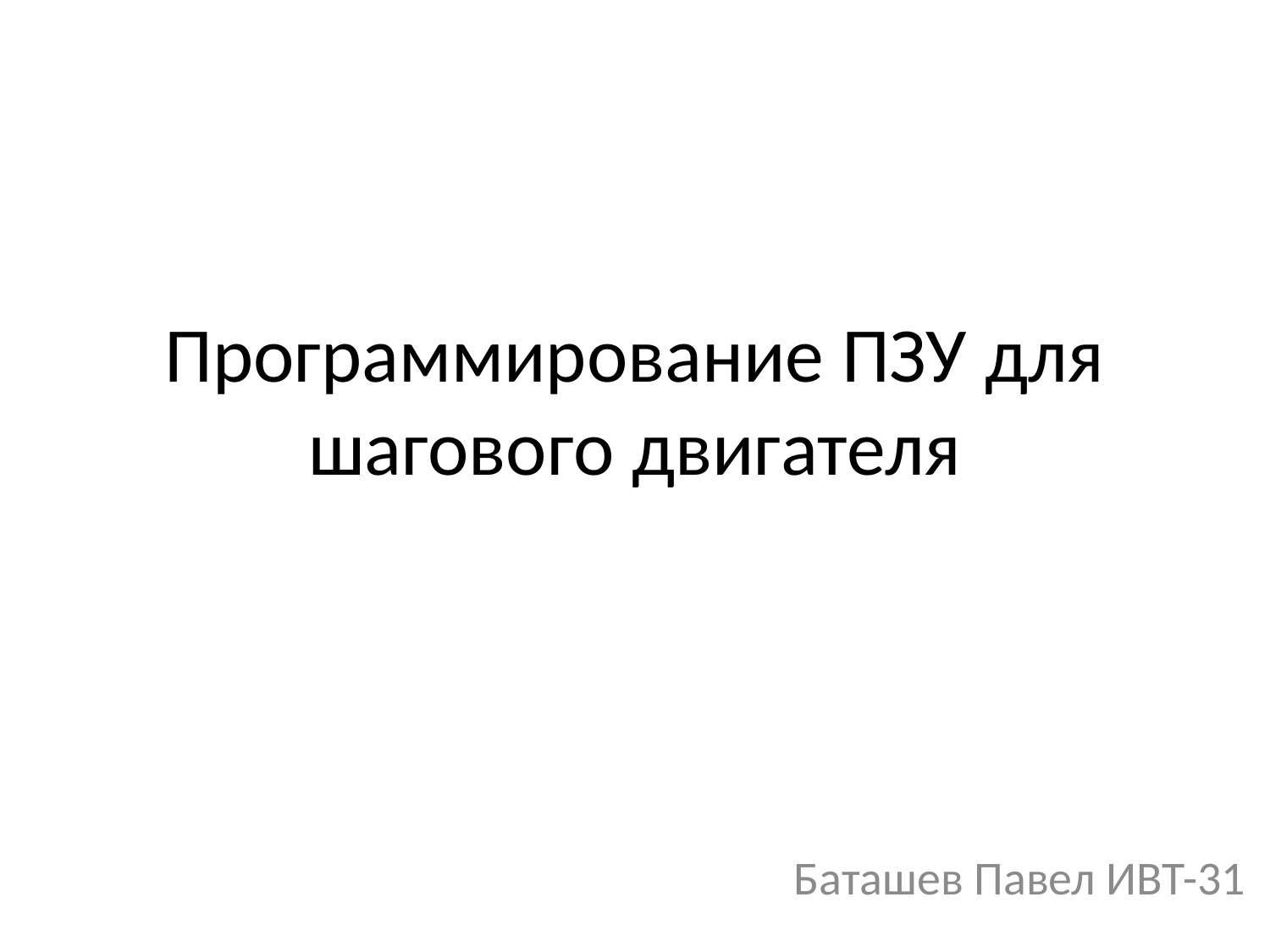

# Программирование ПЗУ для шагового двигателя
Баташев Павел ИВТ-31